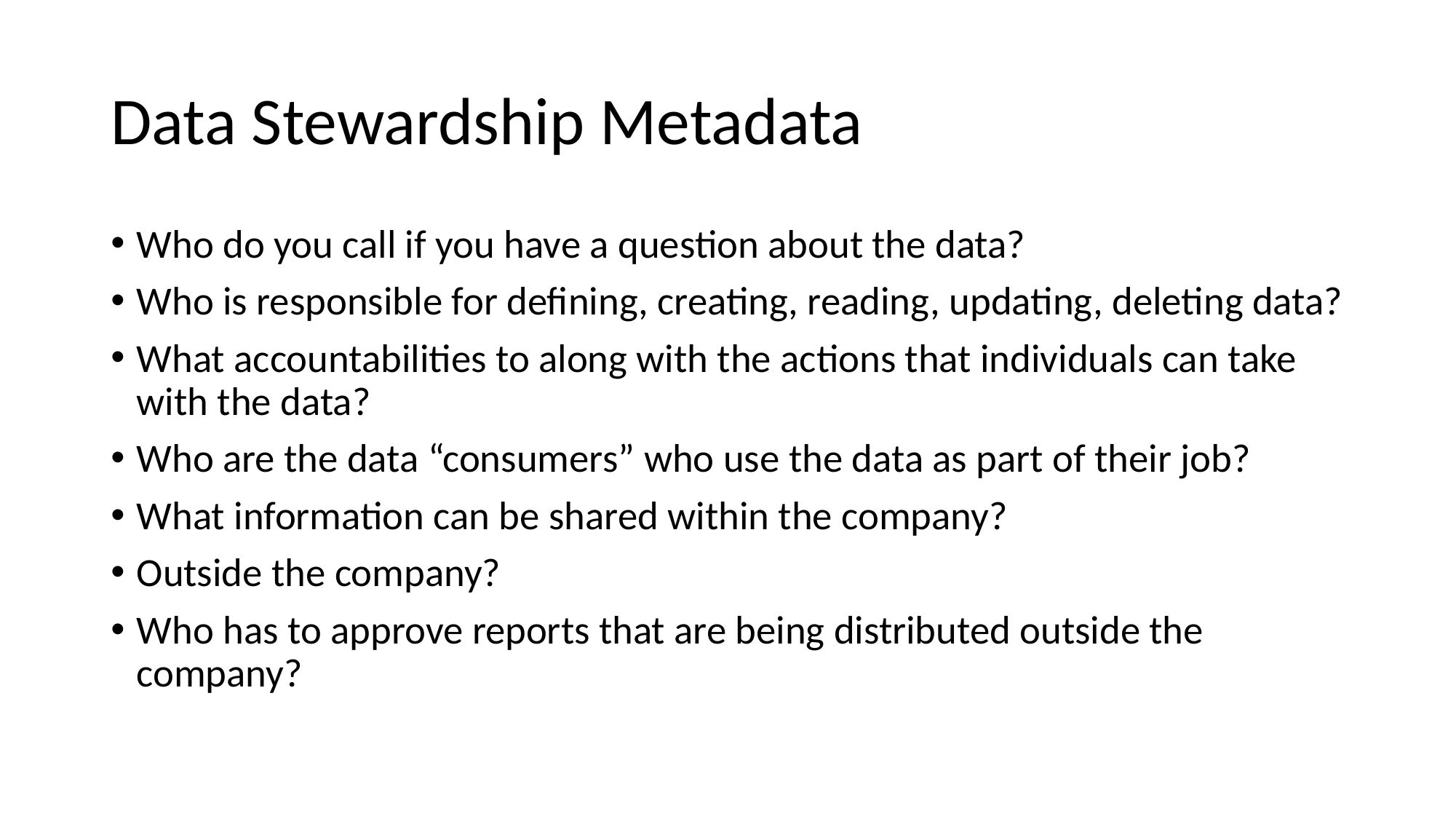

# Data Stewardship Metadata
Who do you call if you have a question about the data?
Who is responsible for defining, creating, reading, updating, deleting data?
What accountabilities to along with the actions that individuals can take with the data?
Who are the data “consumers” who use the data as part of their job?
What information can be shared within the company?
Outside the company?
Who has to approve reports that are being distributed outside the company?